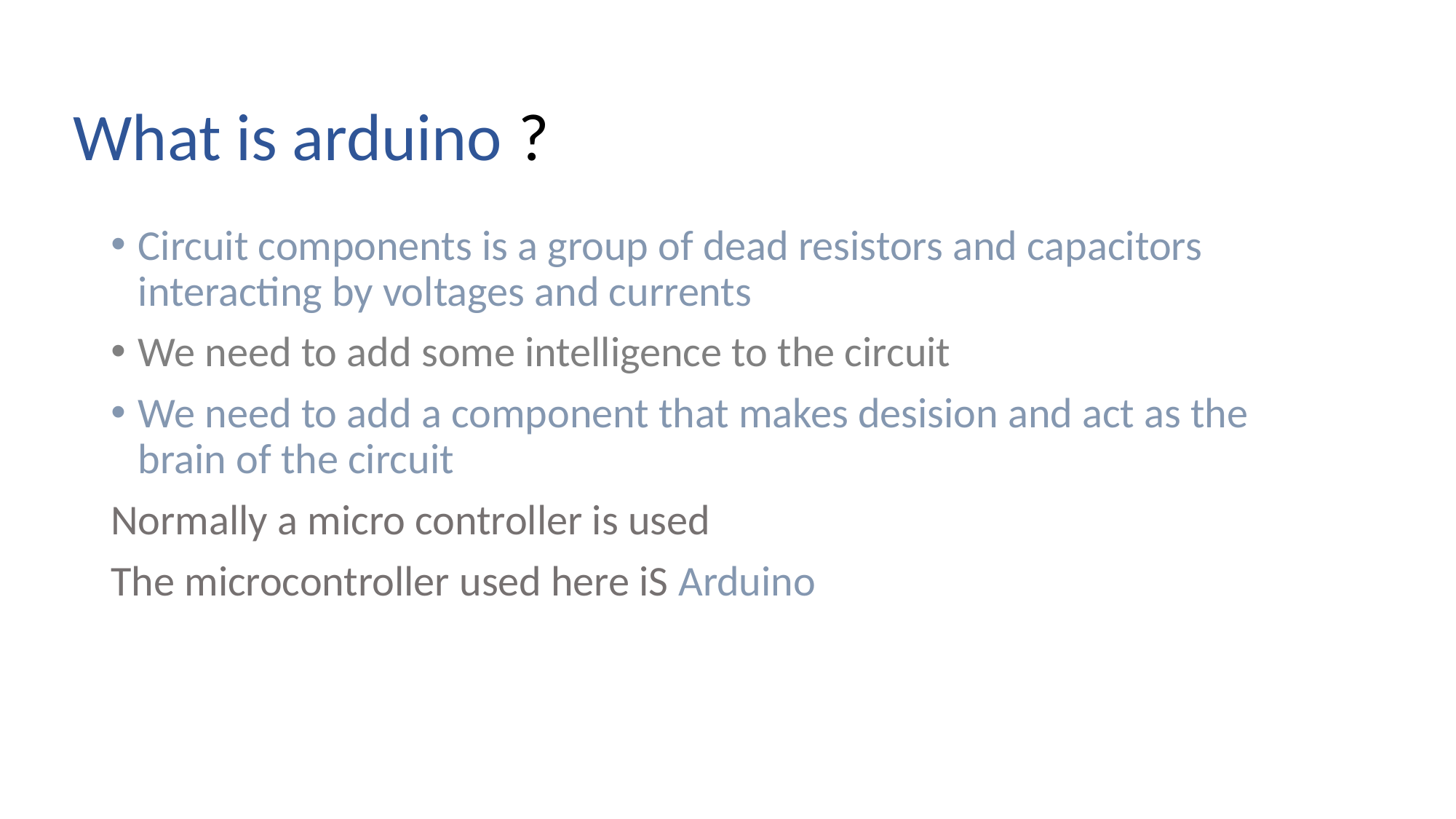

# What is arduino ?
Circuit components is a group of dead resistors and capacitors interacting by voltages and currents
We need to add some intelligence to the circuit
We need to add a component that makes desision and act as the brain of the circuit
Normally a micro controller is used
The microcontroller used here iS Arduino